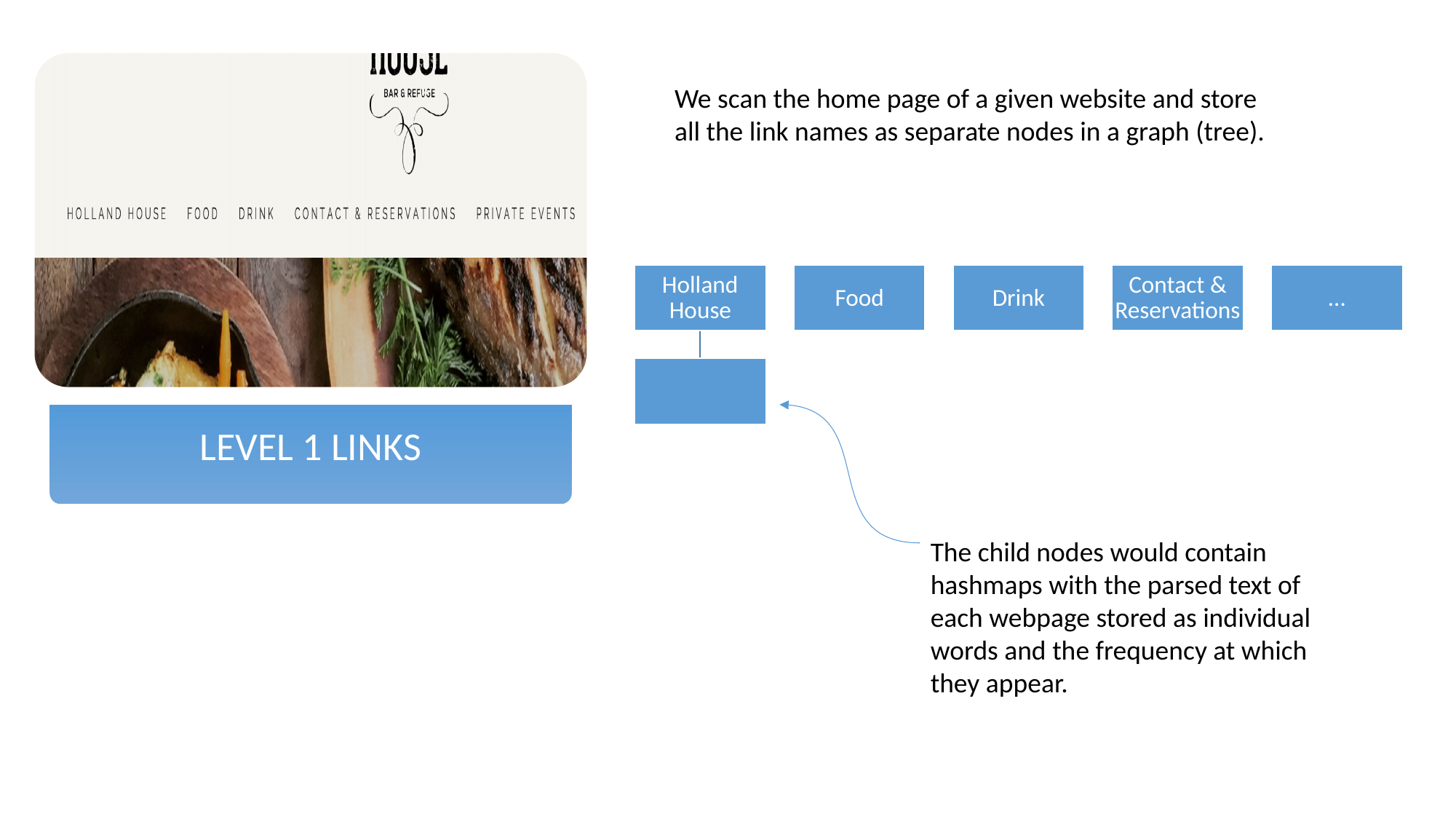

Holland House

Food
Drink
Contact & Reservations
…
We scan the home page of a given website and store all the link names as separate nodes in a graph (tree).

LEVEL 1 LINKS
The child nodes would contain hashmaps with the parsed text of each webpage stored as individual words and the frequency at which they appear.